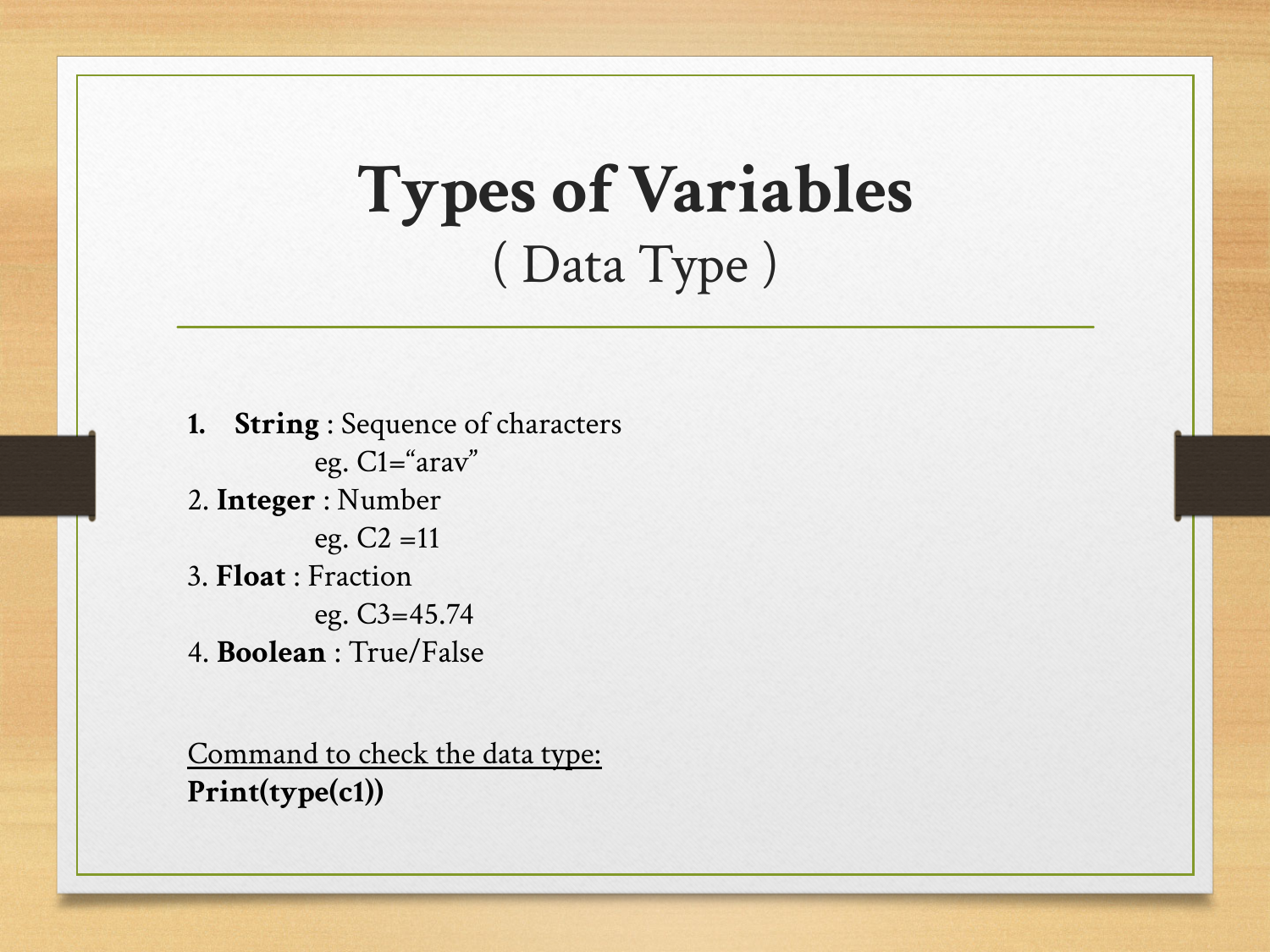

# Types of Variables ( Data Type )
String : Sequence of characters
	eg. C1=“arav”
2. Integer : Number
	eg. C2 =11
3. Float : Fraction
	eg. C3=45.74
4. Boolean : True/False
Command to check the data type:
Print(type(c1))